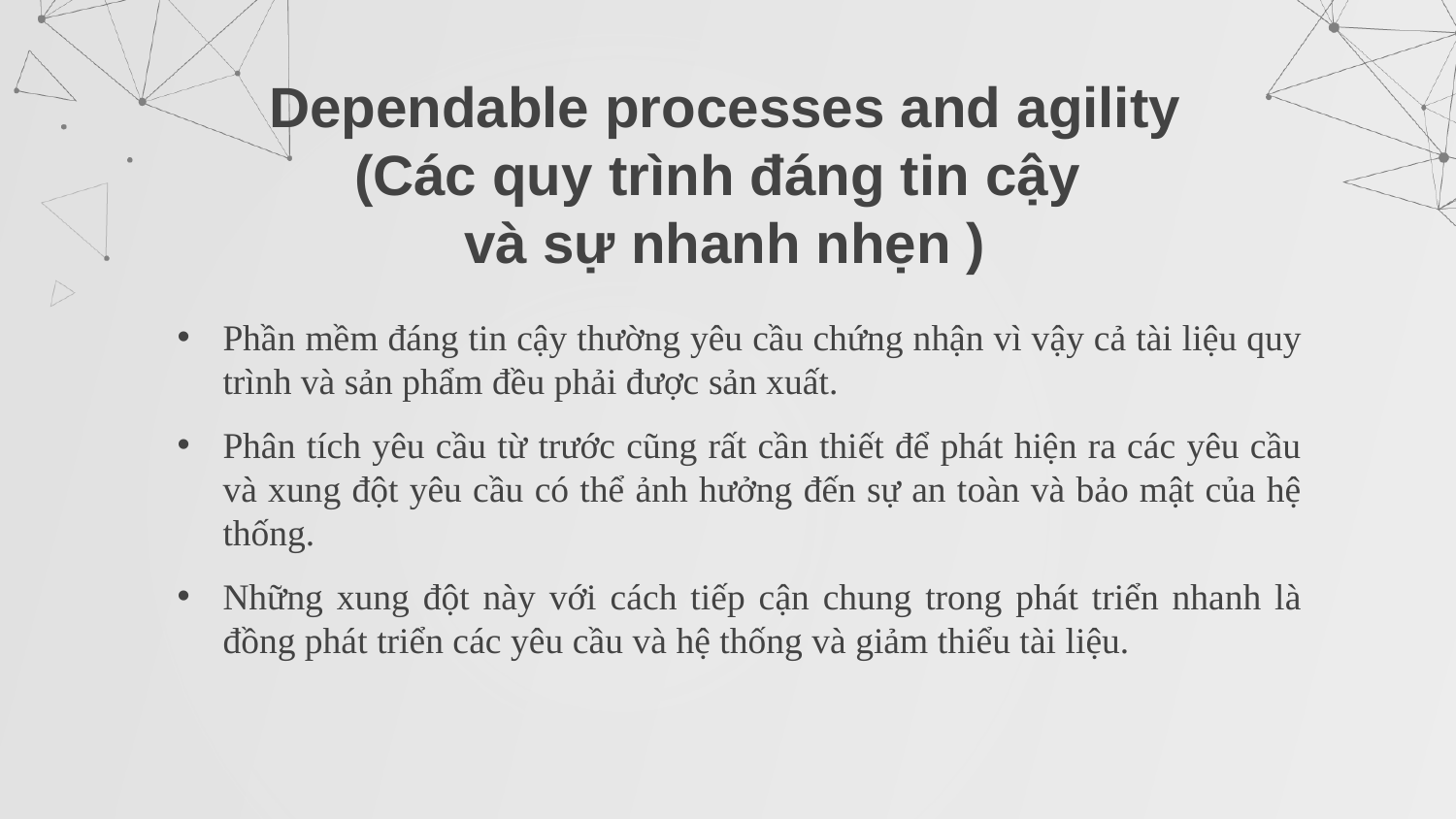

Dependable processes and agility
(Các quy trình đáng tin cậy
và sự nhanh nhẹn )
Phần mềm đáng tin cậy thường yêu cầu chứng nhận vì vậy cả tài liệu quy trình và sản phẩm đều phải được sản xuất.
Phân tích yêu cầu từ trước cũng rất cần thiết để phát hiện ra các yêu cầu và xung đột yêu cầu có thể ảnh hưởng đến sự an toàn và bảo mật của hệ thống.
Những xung đột này với cách tiếp cận chung trong phát triển nhanh là đồng phát triển các yêu cầu và hệ thống và giảm thiểu tài liệu.